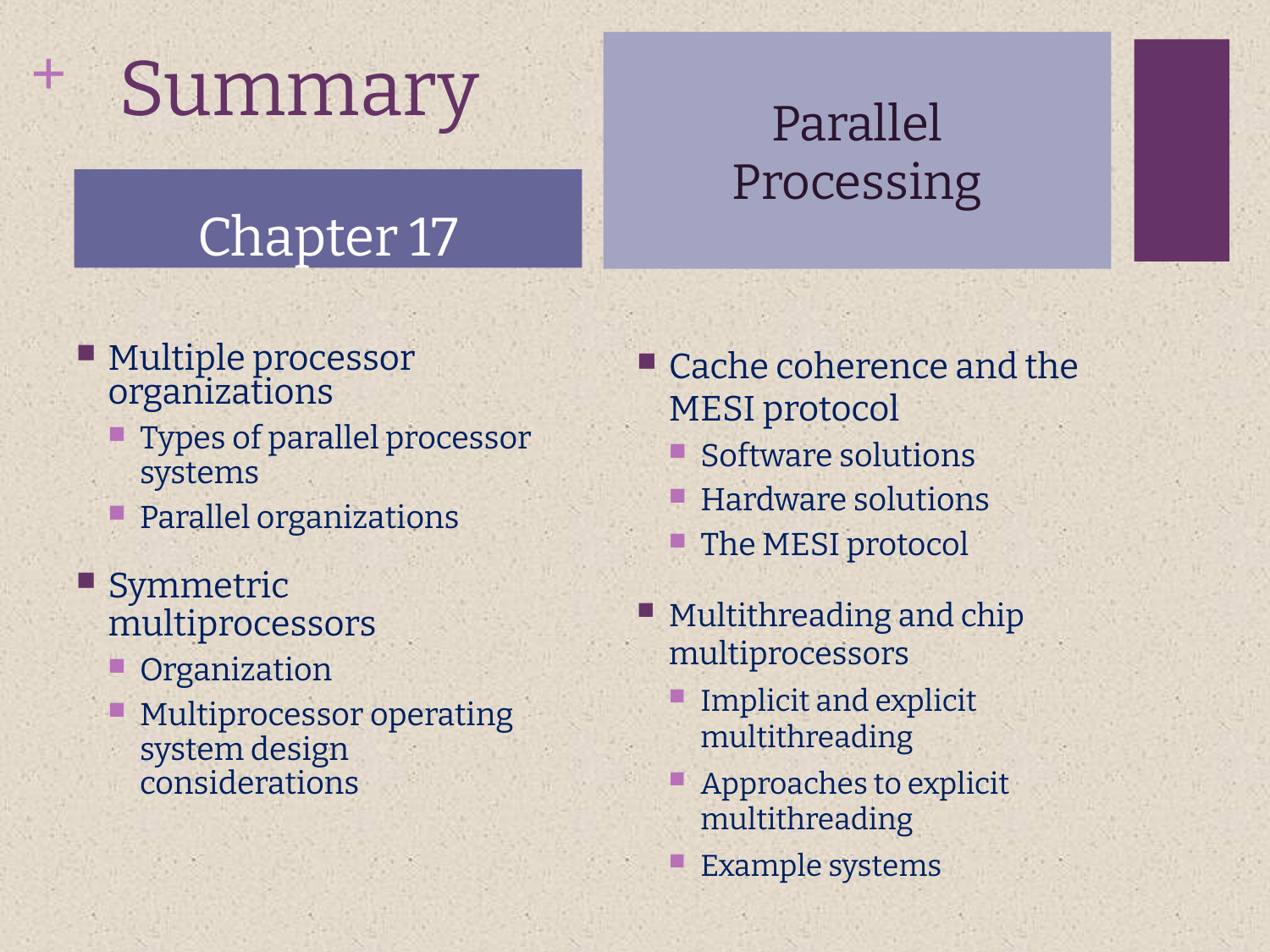

# Summary
Parallel
Processing

Chapter 17

Multiple processor organizations
Types of parallel processor systems
Parallel organizations
Symmetric multiprocessors
Organization
Multiprocessor operating system design considerations
Cache coherence and the MESI protocol
Software solutions
Hardware solutions
The MESI protocol
Multithreading and chip multiprocessors
Implicit and explicit multithreading
Approaches to explicit multithreading
Example systems